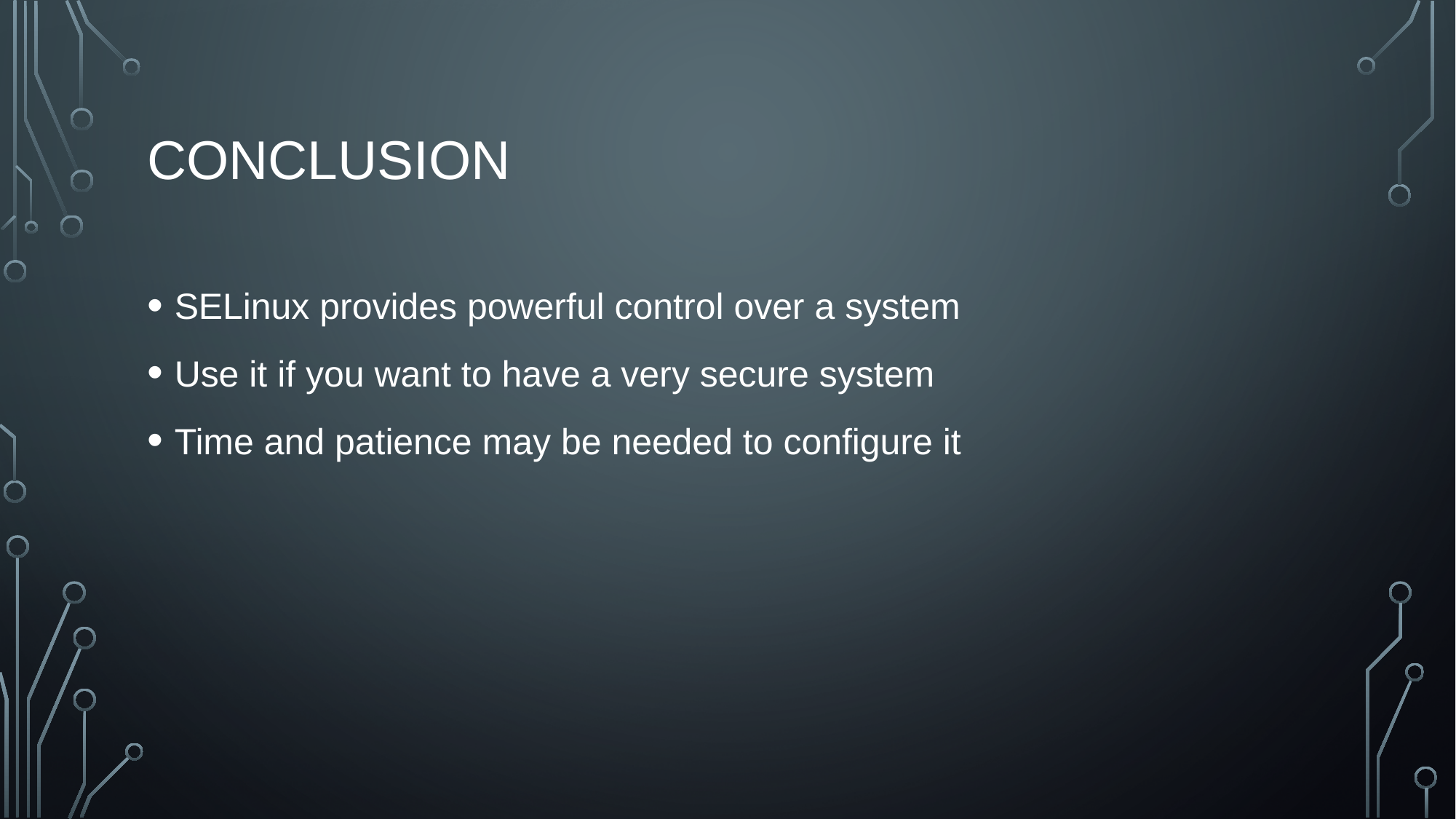

# Conclusion
SELinux provides powerful control over a system
Use it if you want to have a very secure system
Time and patience may be needed to configure it